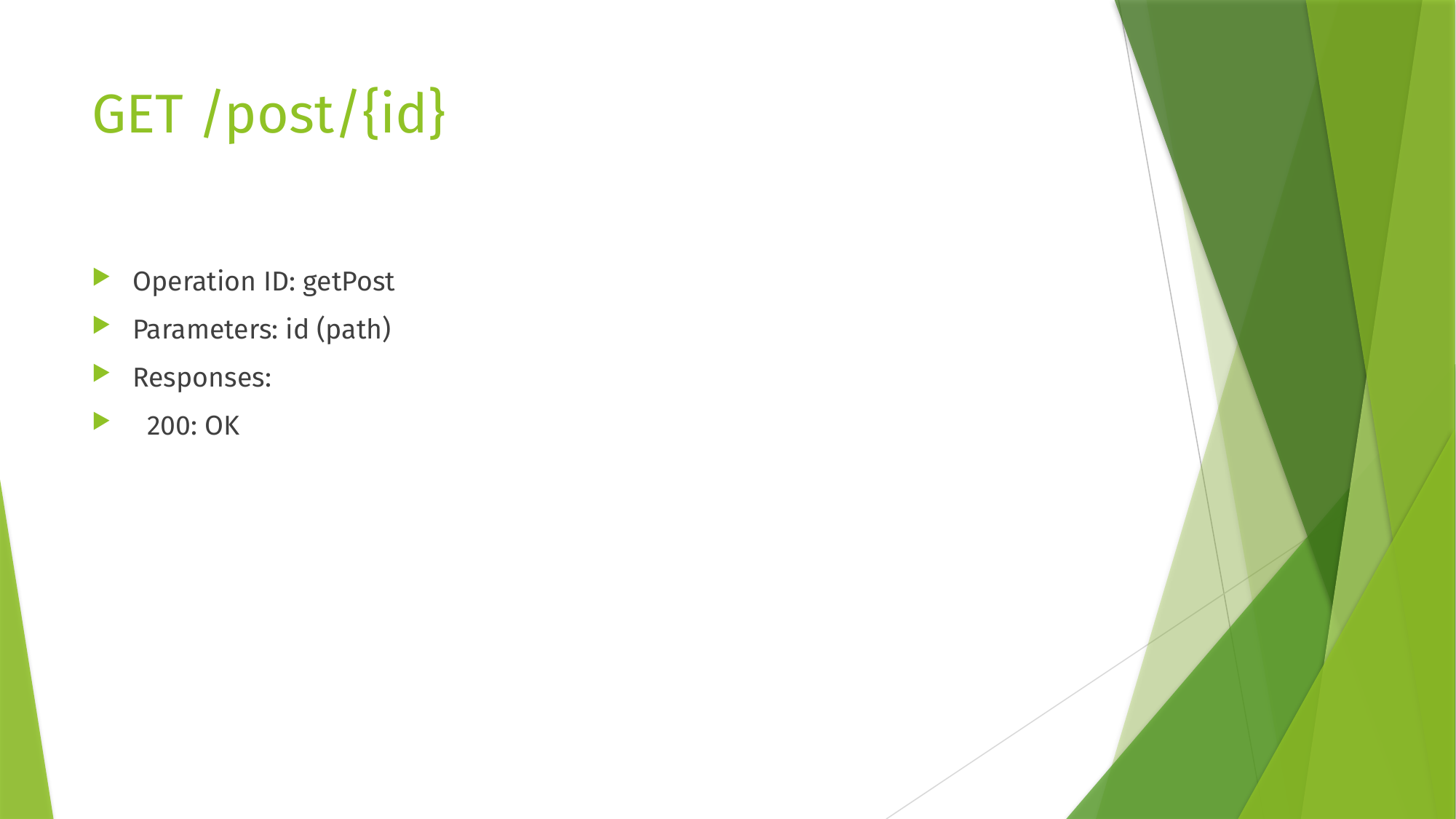

# GET /post/{id}
Operation ID: getPost
Parameters: id (path)
Responses:
  200: OK